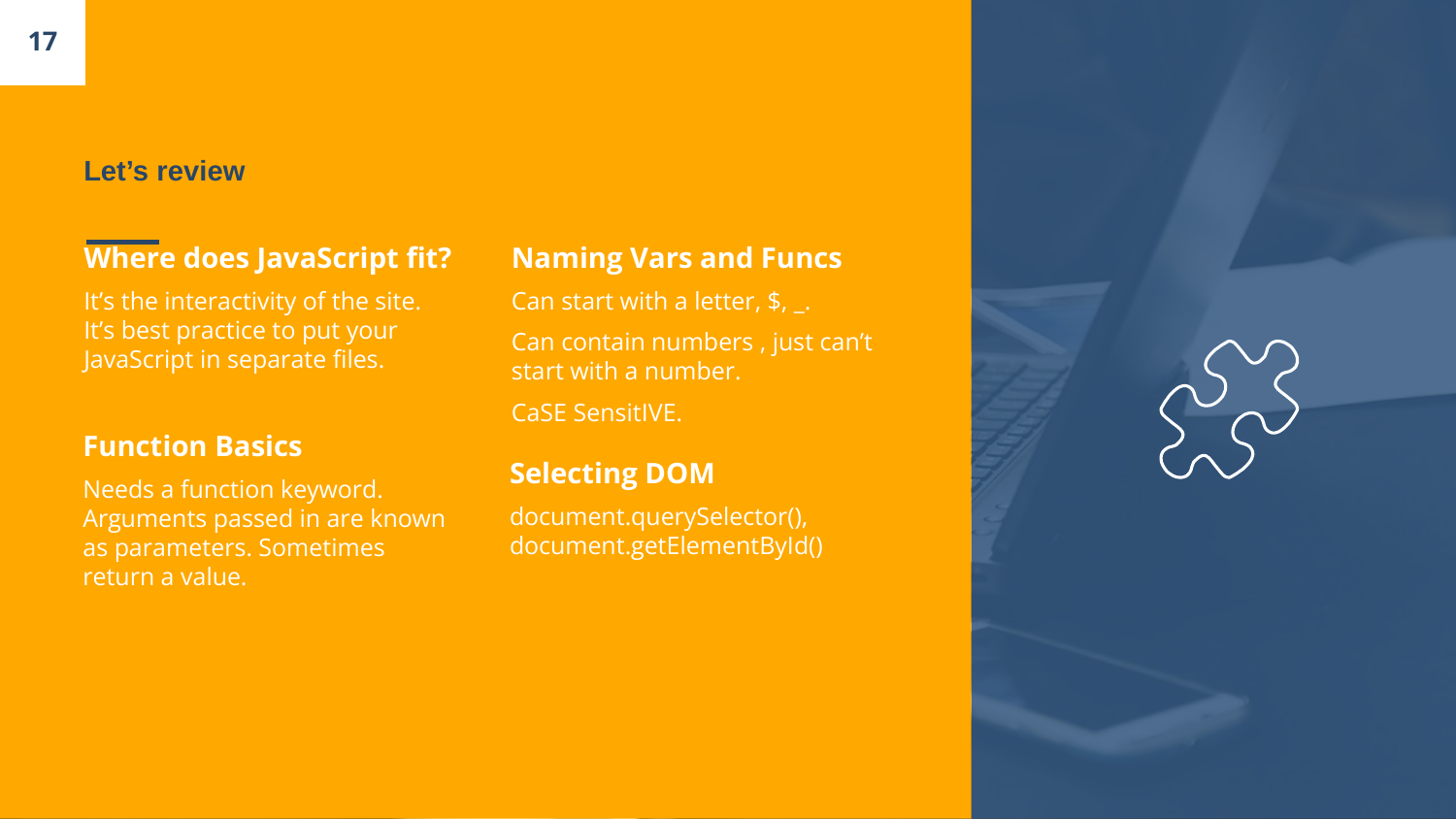

17
# Let’s review
Where does JavaScript fit?
It’s the interactivity of the site. It’s best practice to put your JavaScript in separate files.
Naming Vars and Funcs
Can start with a letter, $, _.
Can contain numbers , just can’t start with a number.
CaSE SensitIVE.

Function Basics
Needs a function keyword. Arguments passed in are known as parameters. Sometimes return a value.
Selecting DOM
document.querySelector(), document.getElementById()